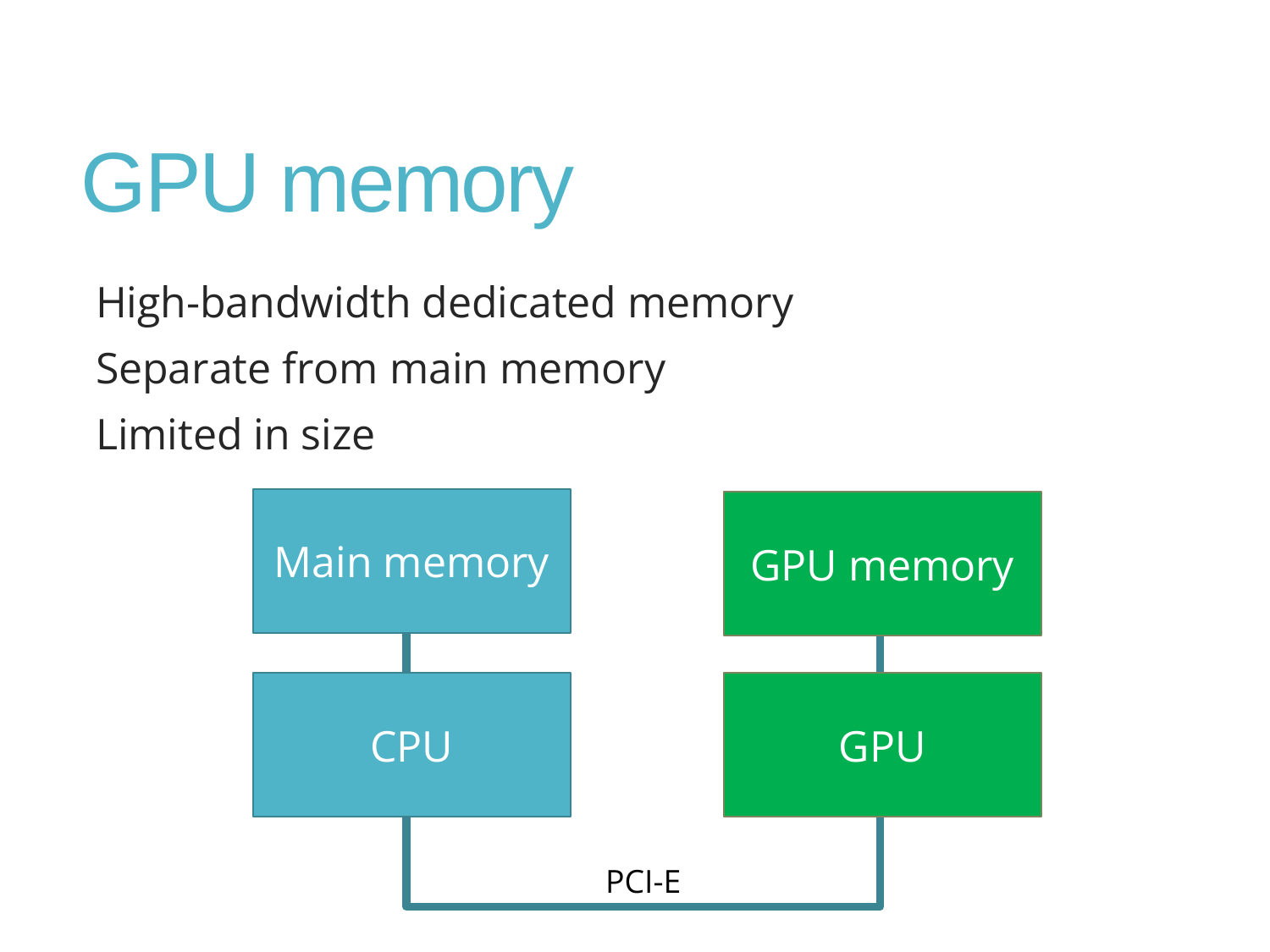

# GPU memory
High-bandwidth dedicated memory
Separate from main memory
Limited in size
Main memory
GPU memory

CPU
GPU
PCI-E